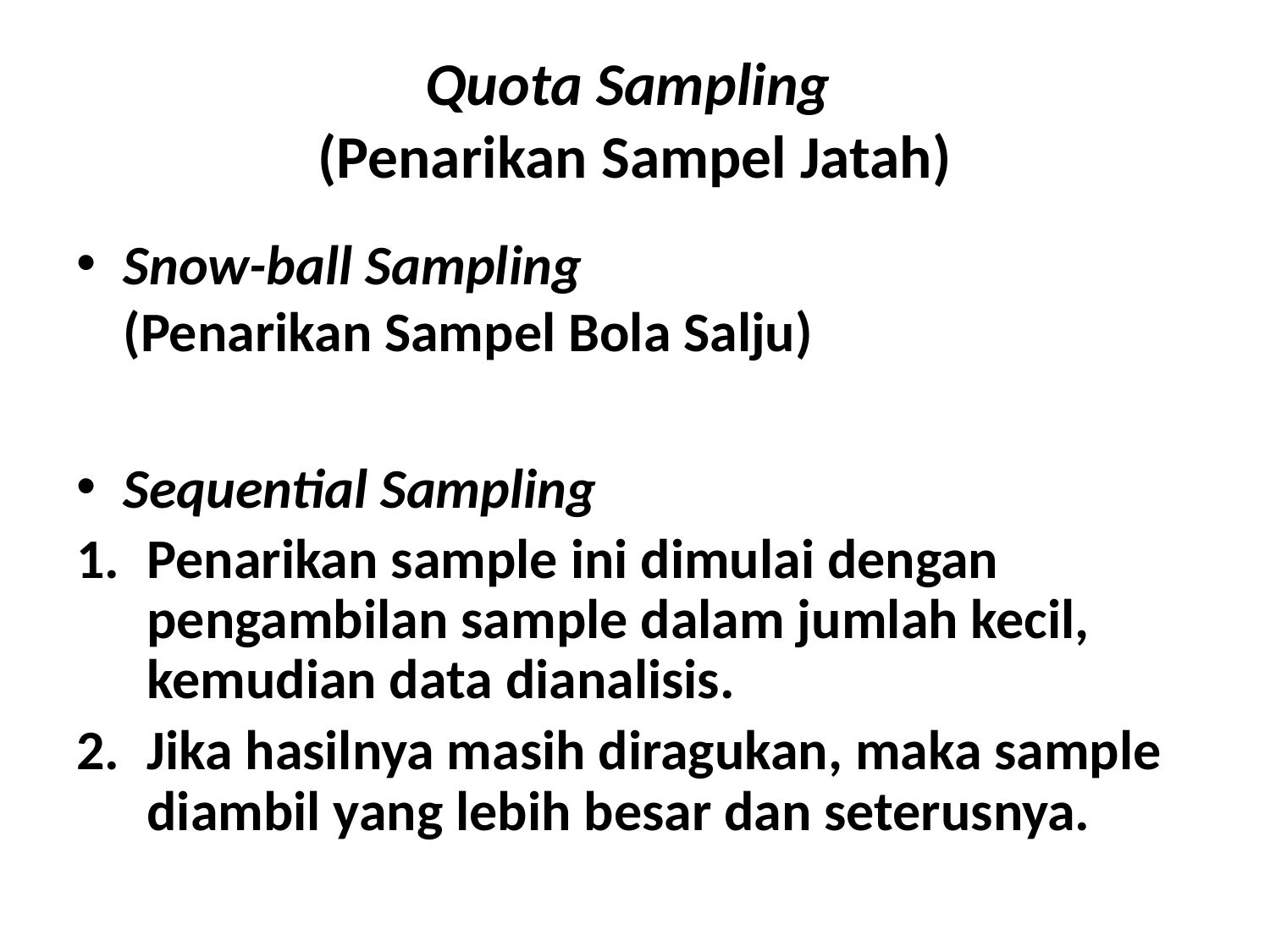

# Quota Sampling (Penarikan Sampel Jatah)
Snow-ball Sampling
(Penarikan Sampel Bola Salju)

Sequential Sampling
Penarikan sample ini dimulai dengan pengambilan sample dalam jumlah kecil, kemudian data dianalisis.
Jika hasilnya masih diragukan, maka sample diambil yang lebih besar dan seterusnya.